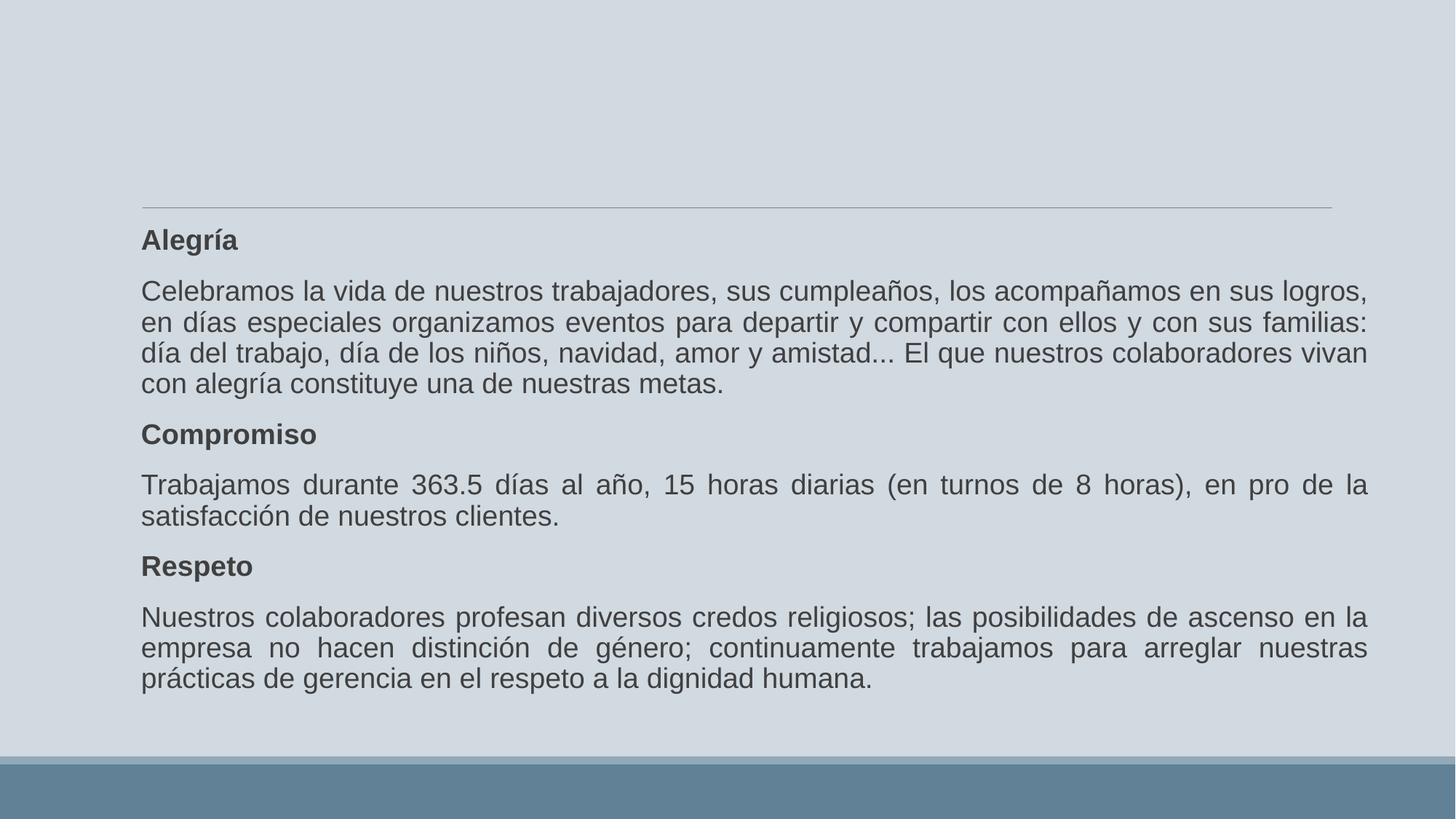

Alegría
Celebramos la vida de nuestros trabajadores, sus cumpleaños, los acompañamos en sus logros, en días especiales organizamos eventos para departir y compartir con ellos y con sus familias: día del trabajo, día de los niños, navidad, amor y amistad... El que nuestros colaboradores vivan con alegría constituye una de nuestras metas.
Compromiso
Trabajamos durante 363.5 días al año, 15 horas diarias (en turnos de 8 horas), en pro de la satisfacción de nuestros clientes.
Respeto
Nuestros colaboradores profesan diversos credos religiosos; las posibilidades de ascenso en la empresa no hacen distinción de género; continuamente trabajamos para arreglar nuestras prácticas de gerencia en el respeto a la dignidad humana.